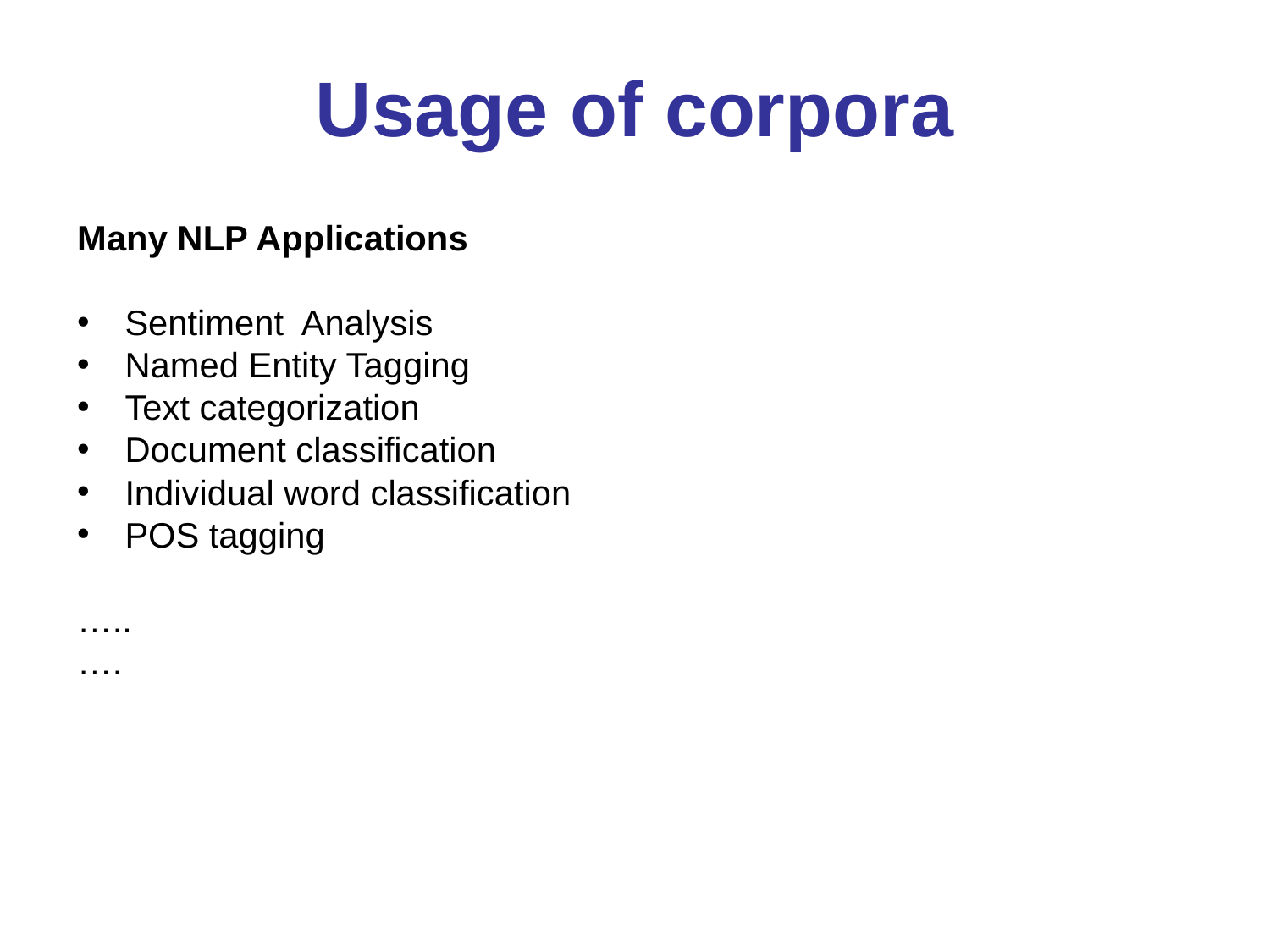

# Usage of corpora

Many NLP Applications

Sentiment  Analysis
Named Entity Tagging
Text categorization
Document classification
Individual word classification
POS tagging

…..
….